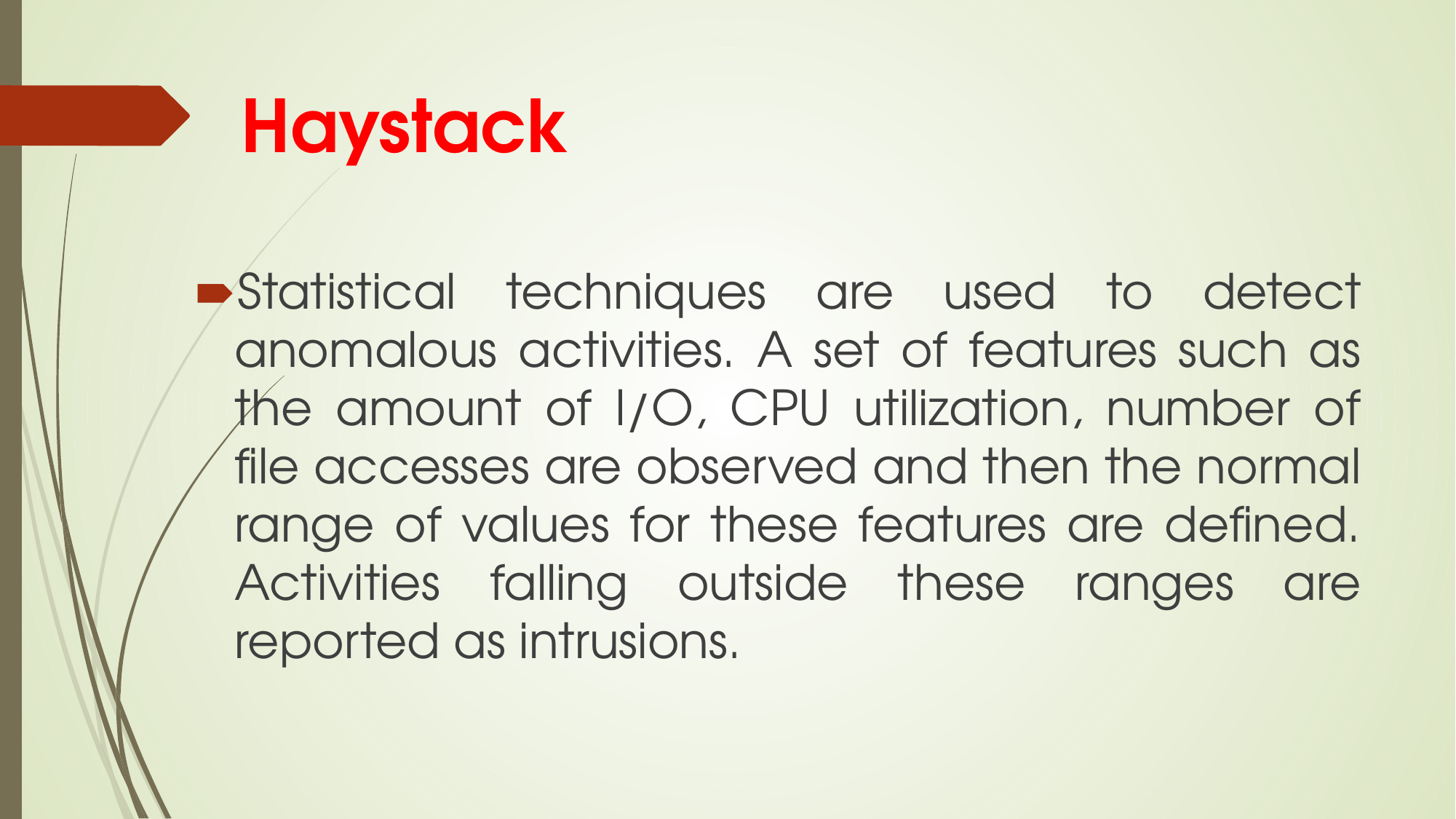

# Haystack
Statistical techniques are used to detect anomalous activities. A set of features such as the amount of I/O, CPU utilization, number of file accesses are observed and then the normal range of values for these features are defined. Activities falling outside these ranges are reported as intrusions.